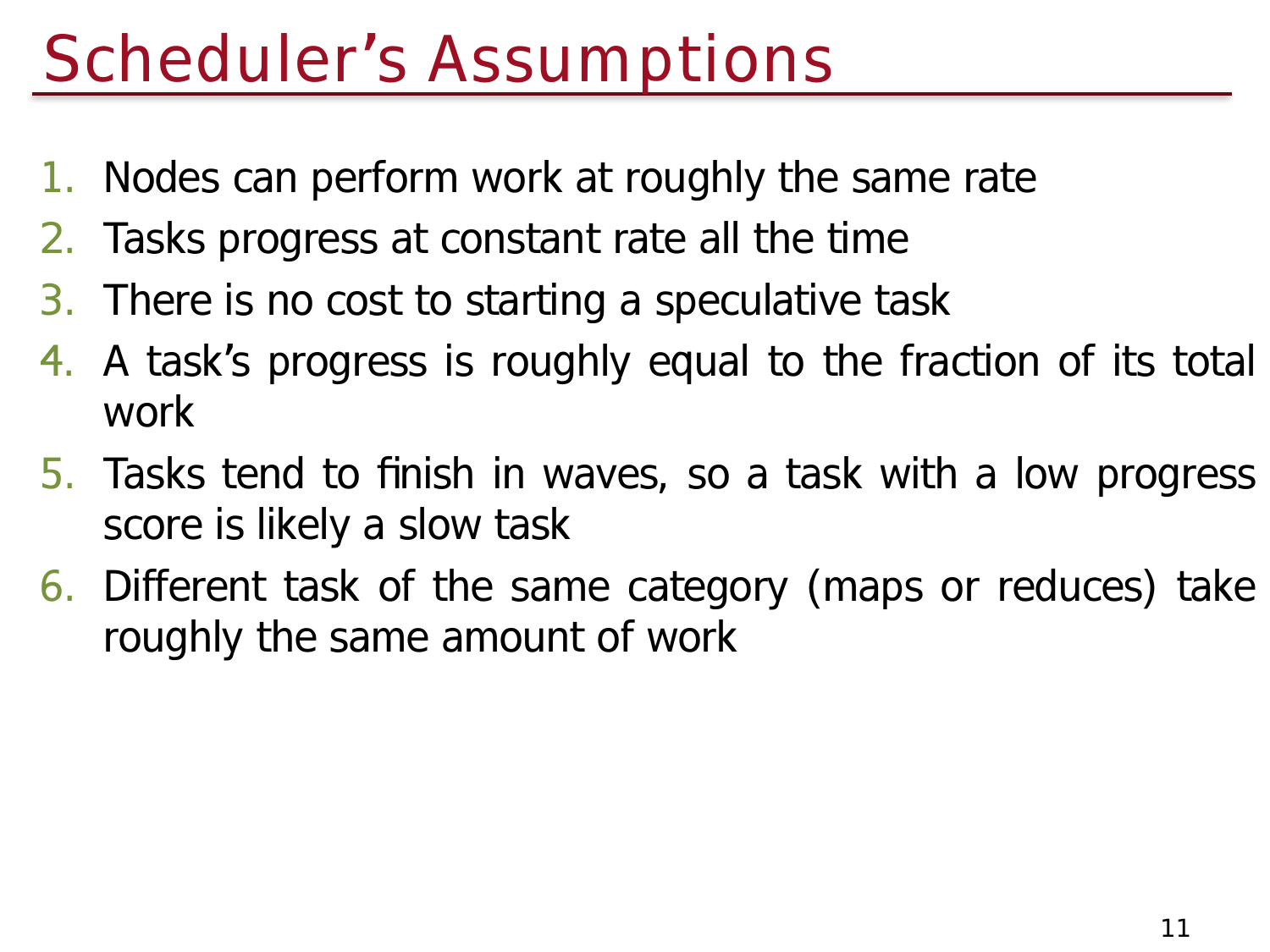

# Scheduler’s Assumptions

Nodes can perform work at roughly the same rate
Tasks progress at constant rate all the time
There is no cost to starting a speculative task
A task’s progress is roughly equal to the fraction of its total work
Tasks tend to finish in waves, so a task with a low progress score is likely a slow task
Different task of the same category (maps or reduces) take roughly the same amount of work
11